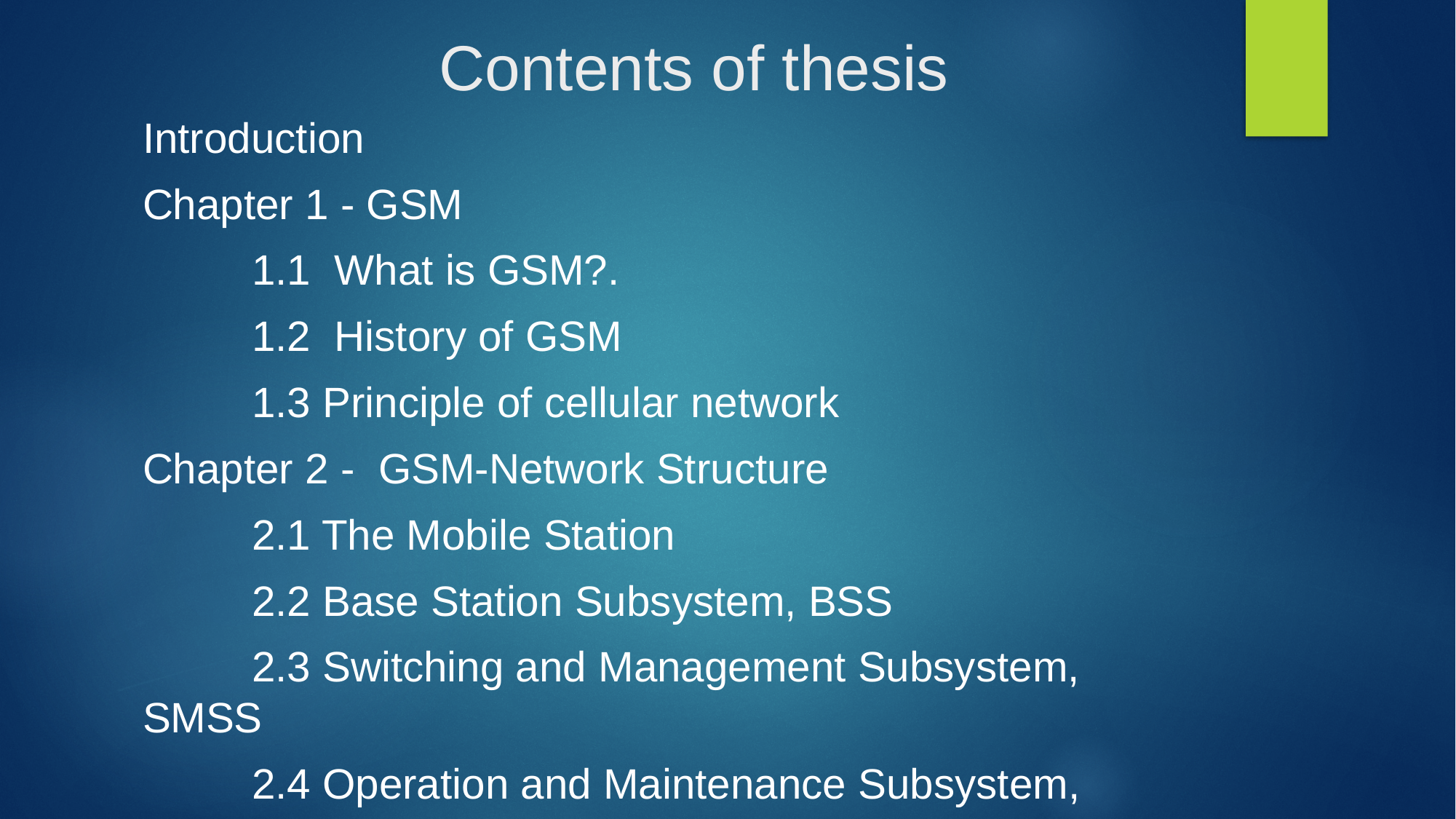

# Contents of thesis
Introduction
Chapter 1 - GSM
	1.1  What is GSM?.
	1.2  History of GSM
	1.3 Principle of cellular network
Chapter 2 -  GSM-Network Structure
	2.1 The Mobile Station
	2.2 Base Station Subsystem, BSS
	2.3 Switching and Management Subsystem, SMSS
	2.4 Operation and Maintenance Subsystem, OMSS